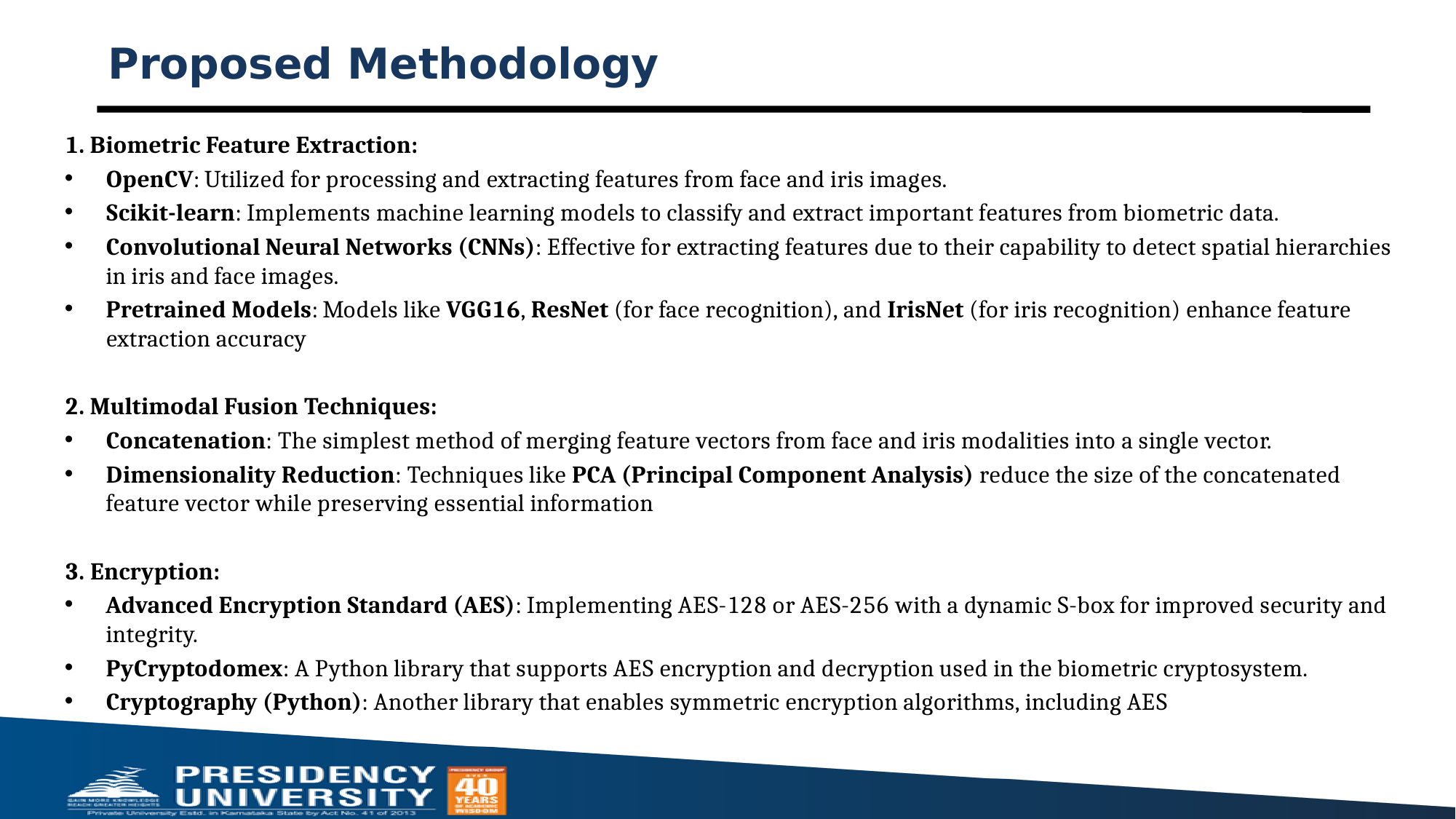

# Proposed Methodology
1. Biometric Feature Extraction:
OpenCV: Utilized for processing and extracting features from face and iris images.
Scikit-learn: Implements machine learning models to classify and extract important features from biometric data.
Convolutional Neural Networks (CNNs): Effective for extracting features due to their capability to detect spatial hierarchies in iris and face images.
Pretrained Models: Models like VGG16, ResNet (for face recognition), and IrisNet (for iris recognition) enhance feature extraction accuracy​

2. Multimodal Fusion Techniques:
Concatenation: The simplest method of merging feature vectors from face and iris modalities into a single vector.
Dimensionality Reduction: Techniques like PCA (Principal Component Analysis) reduce the size of the concatenated feature vector while preserving essential information

3. Encryption:
Advanced Encryption Standard (AES): Implementing AES-128 or AES-256 with a dynamic S-box for improved security and integrity.
PyCryptodomex: A Python library that supports AES encryption and decryption used in the biometric cryptosystem.
Cryptography (Python): Another library that enables symmetric encryption algorithms, including AES